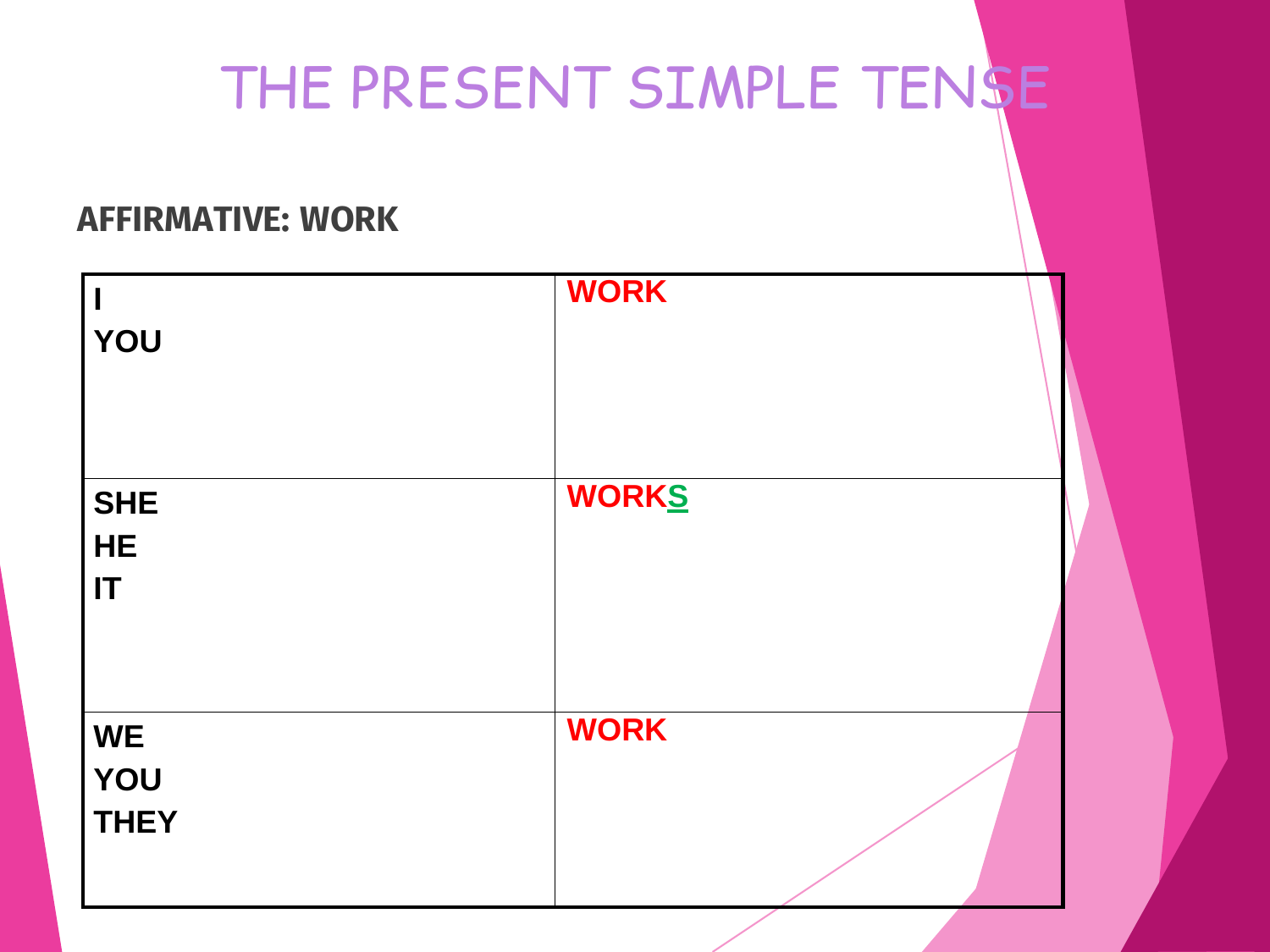

THE PRESENT SIMPLE TENSE
AFFIRMATIVE: WORK
| I YOU | WORK |
| --- | --- |
| SHE HE IT | WORKS |
| WE YOU THEY | WORK |